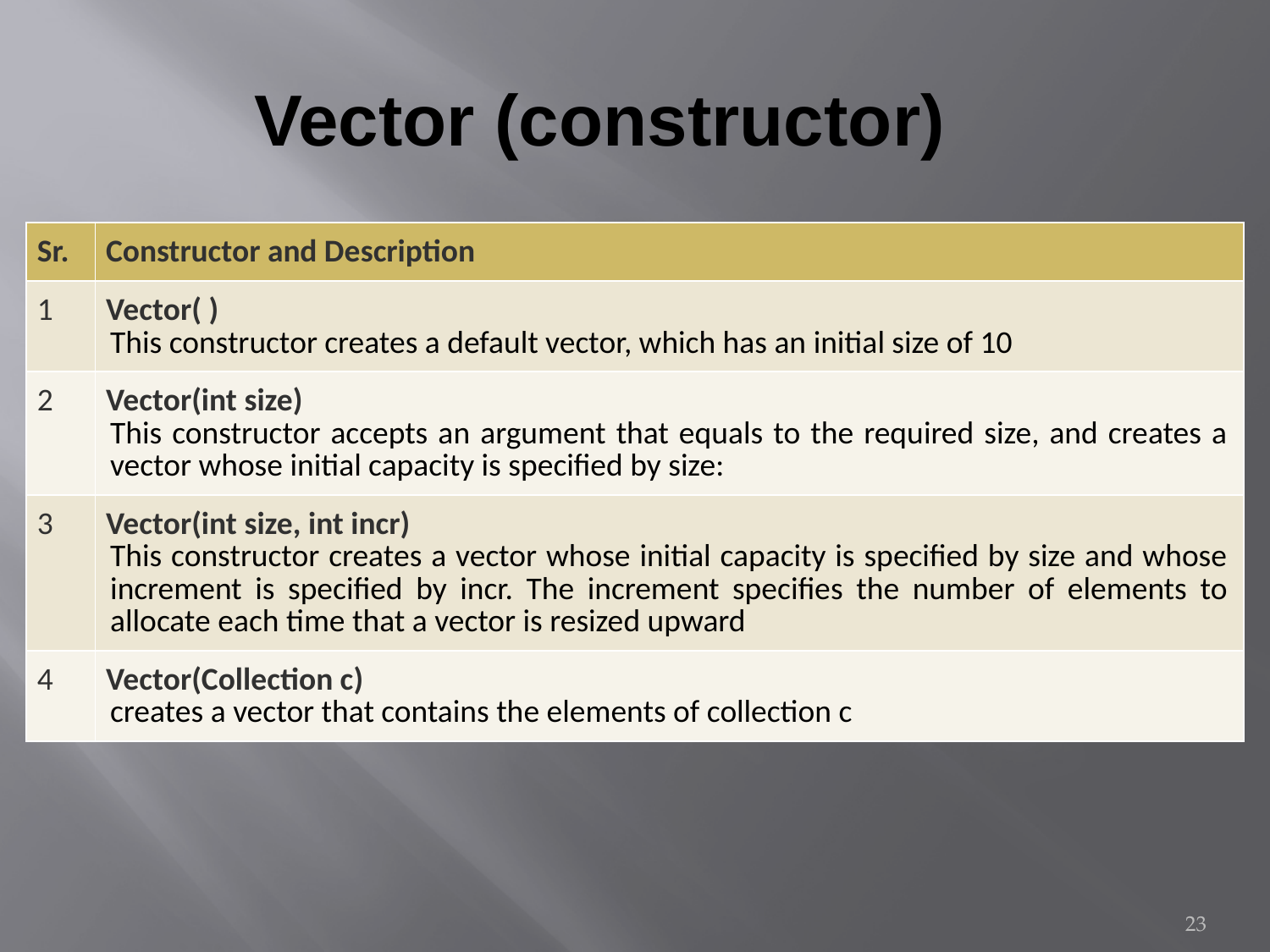

# Vector (constructor)
| Sr. | Constructor and Description |
| --- | --- |
| 1 | Vector( ) This constructor creates a default vector, which has an initial size of 10 |
| 2 | Vector(int size) This constructor accepts an argument that equals to the required size, and creates a vector whose initial capacity is specified by size: |
| 3 | Vector(int size, int incr) This constructor creates a vector whose initial capacity is specified by size and whose increment is specified by incr. The increment specifies the number of elements to allocate each time that a vector is resized upward |
| 4 | Vector(Collection c) creates a vector that contains the elements of collection c |
23